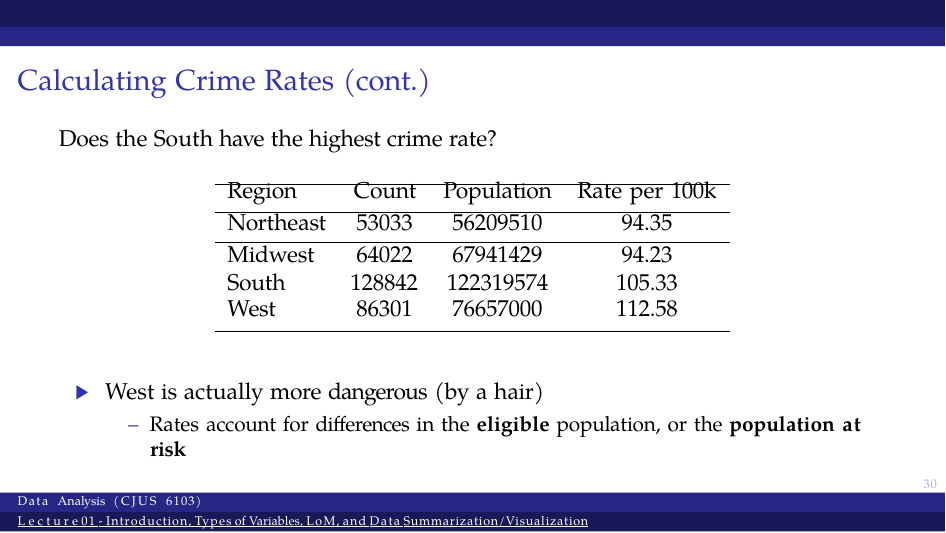

# Calculating Crime Rates (cont.)
Does the South have the highest crime rate?
| Region | Count | Population | Rate per 100k |
| --- | --- | --- | --- |
| Northeast | 53033 | 56209510 | 94.35 |
| Midwest | 64022 | 67941429 | 94.23 |
| South | 128842 | 122319574 | 105.33 |
| West | 86301 | 76657000 | 112.58 |

▶ West is actually more dangerous (by a hair)
– Rates account for differences in the eligible population, or the population at risk
30
Data Analysis (CJUS 6103)
Lecture 01 - Introduction, Types of Variables, LoM, and Data Summarization/Visualization